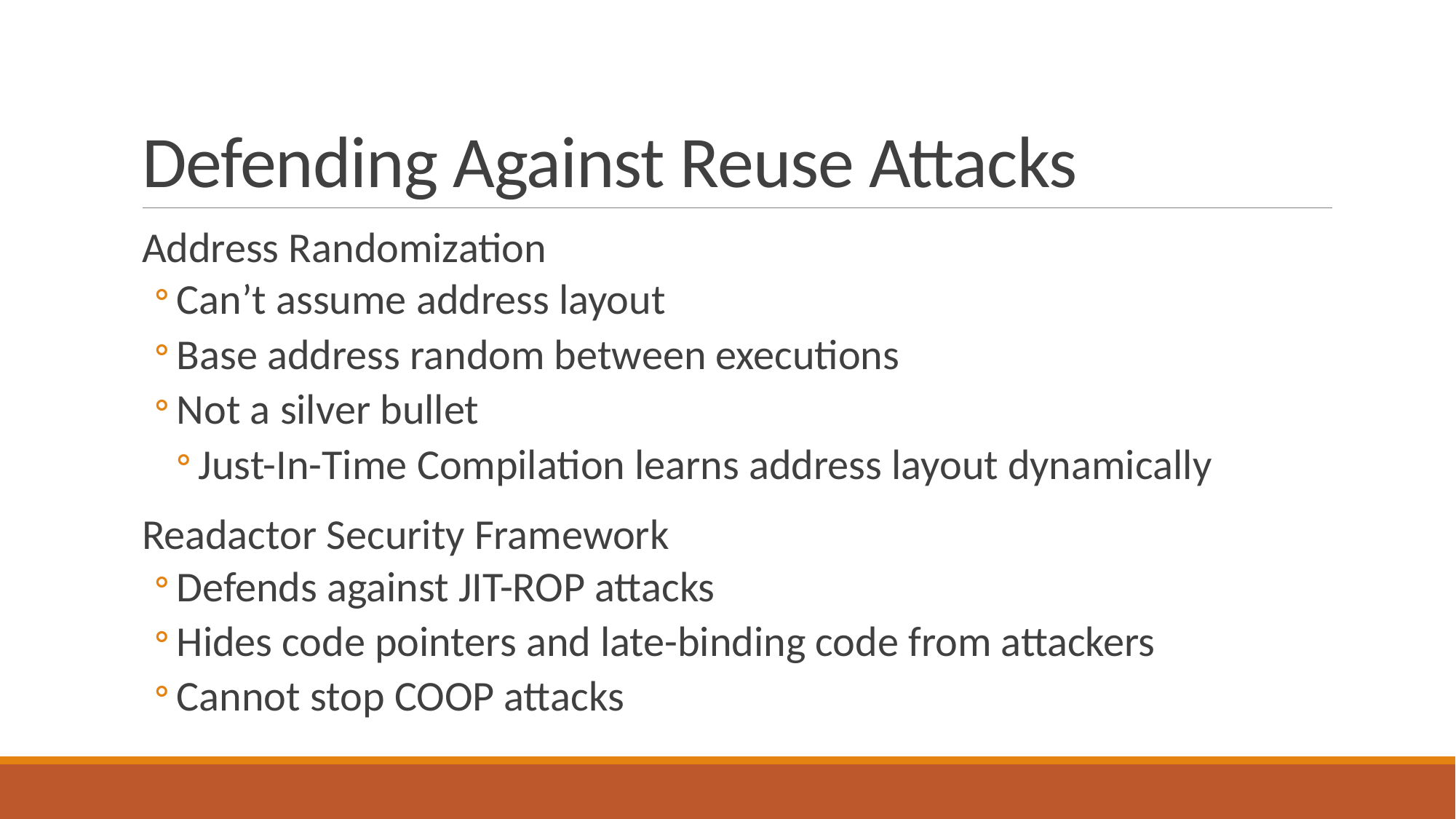

# Defending Against Reuse Attacks
Address Randomization
Can’t assume address layout
Base address random between executions
Not a silver bullet
Just-In-Time Compilation learns address layout dynamically
Readactor Security Framework
Defends against JIT-ROP attacks
Hides code pointers and late-binding code from attackers
Cannot stop COOP attacks